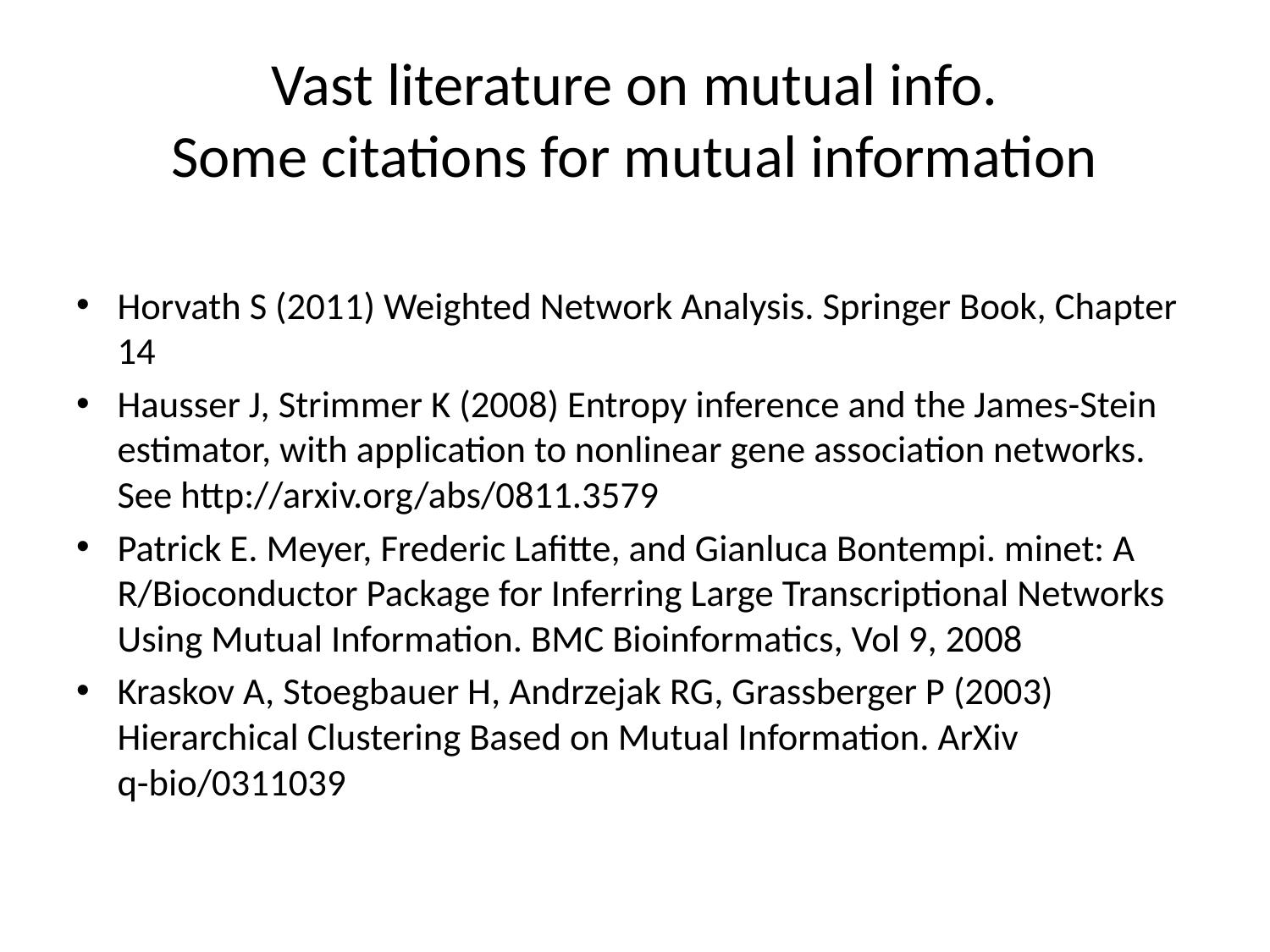

# Vast literature on mutual info. Some citations for mutual information
Horvath S (2011) Weighted Network Analysis. Springer Book, Chapter 14
Hausser J, Strimmer K (2008) Entropy inference and the James-Stein estimator, with application to nonlinear gene association networks. See http://arxiv.org/abs/0811.3579
Patrick E. Meyer, Frederic Lafitte, and Gianluca Bontempi. minet: A R/Bioconductor Package for Inferring Large Transcriptional Networks Using Mutual Information. BMC Bioinformatics, Vol 9, 2008
Kraskov A, Stoegbauer H, Andrzejak RG, Grassberger P (2003) Hierarchical Clustering Based on Mutual Information. ArXiv q-bio/0311039